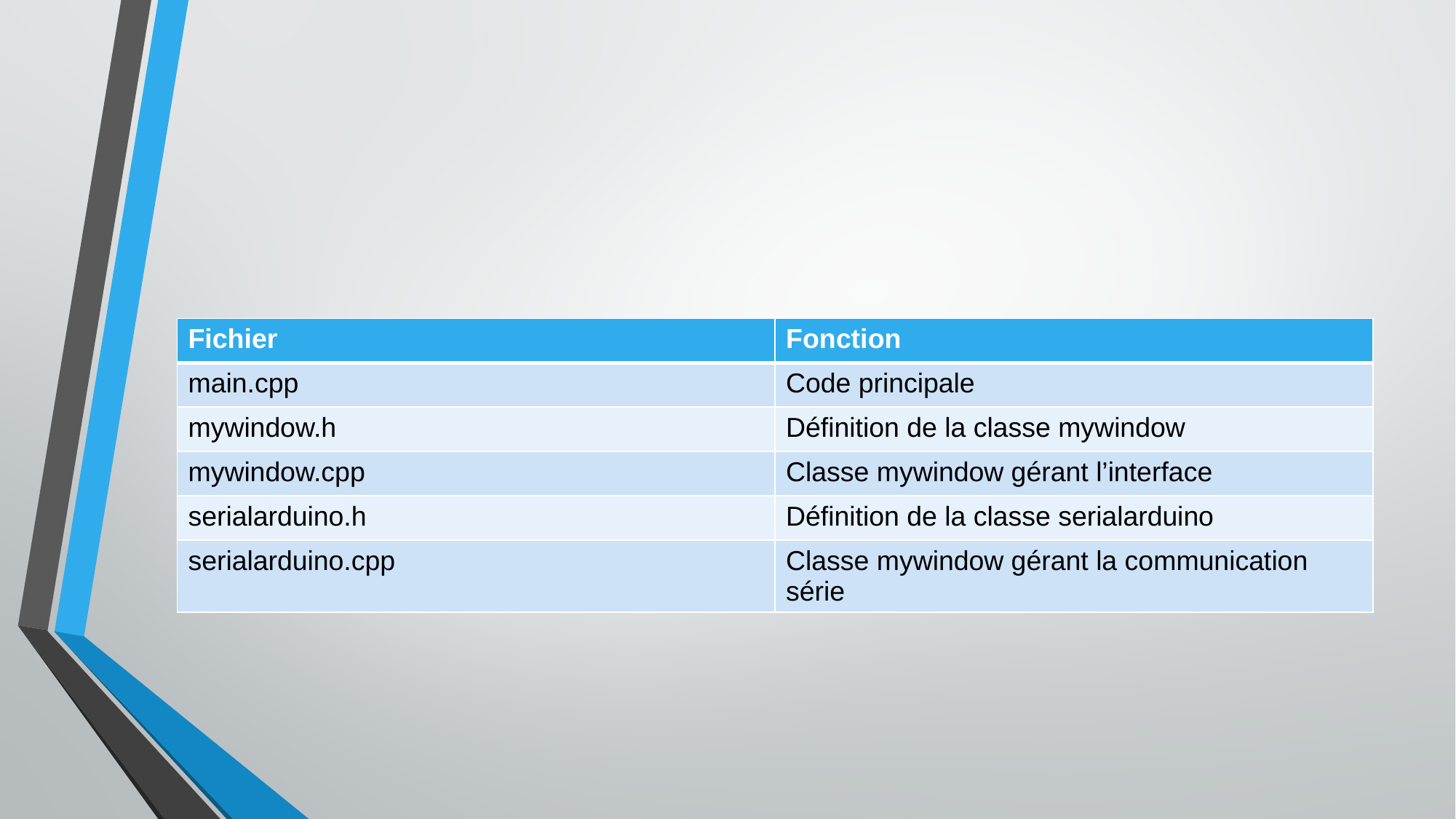

#
| Fichier | Fonction |
| --- | --- |
| main.cpp | Code principale |
| mywindow.h | Définition de la classe mywindow |
| mywindow.cpp | Classe mywindow gérant l’interface |
| serialarduino.h | Définition de la classe serialarduino |
| serialarduino.cpp | Classe mywindow gérant la communication série |